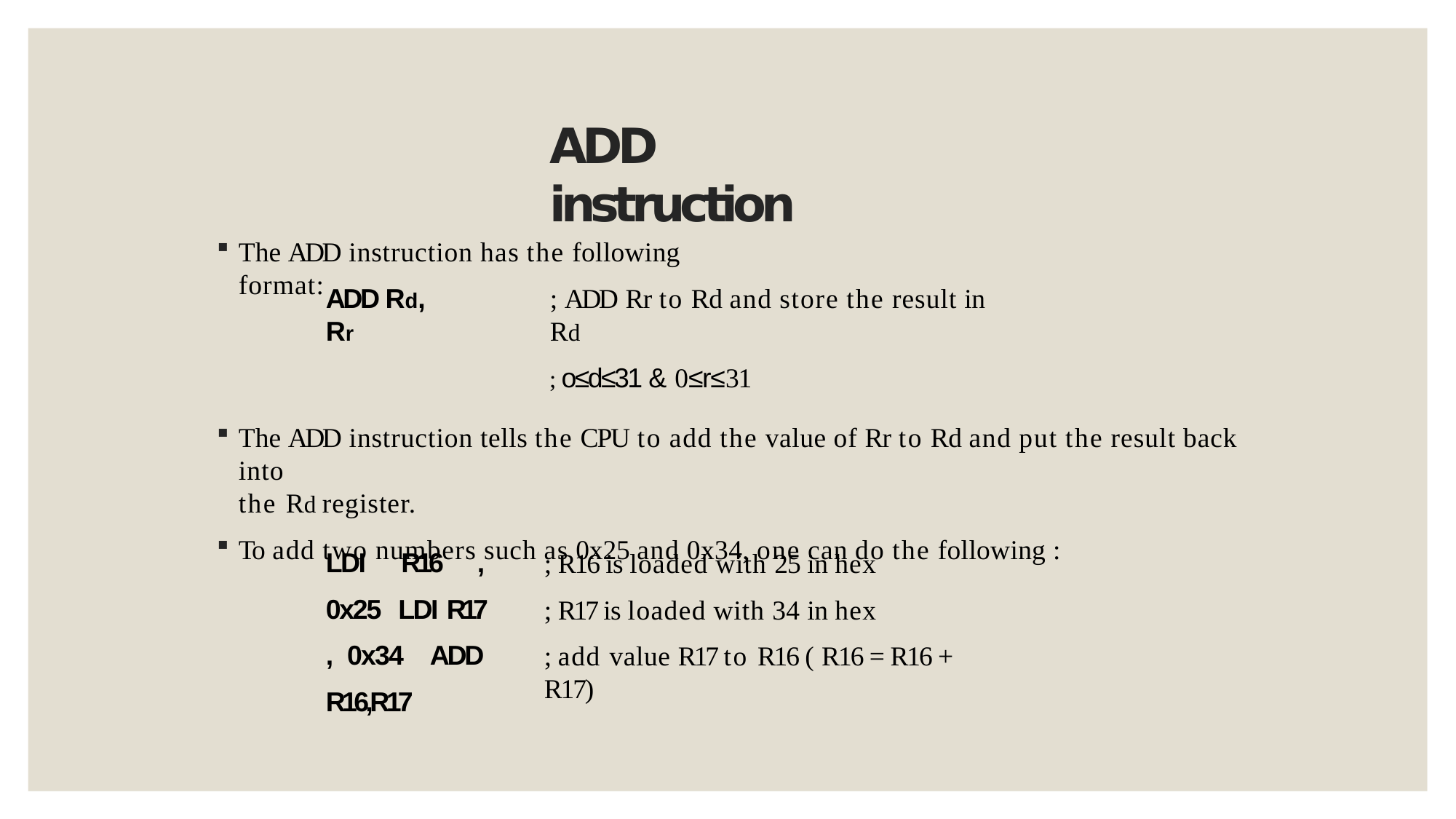

# ADD instruction
The ADD instruction has the following format:
; ADD Rr to Rd and store the result in Rd
; o≤d≤31 & 0≤r≤31
ADD Rd, Rr
The ADD instruction tells the CPU to add the value of Rr to Rd and put the result back into
the Rd register.
To add two numbers such as 0x25 and 0x34, one can do the following :
LDI R16 , 0x25  LDI R17 , 0x34  ADD R16,R17
; R16 is loaded with 25 in hex
; R17 is loaded with 34 in hex
; add value R17 to R16 ( R16 = R16 + R17)